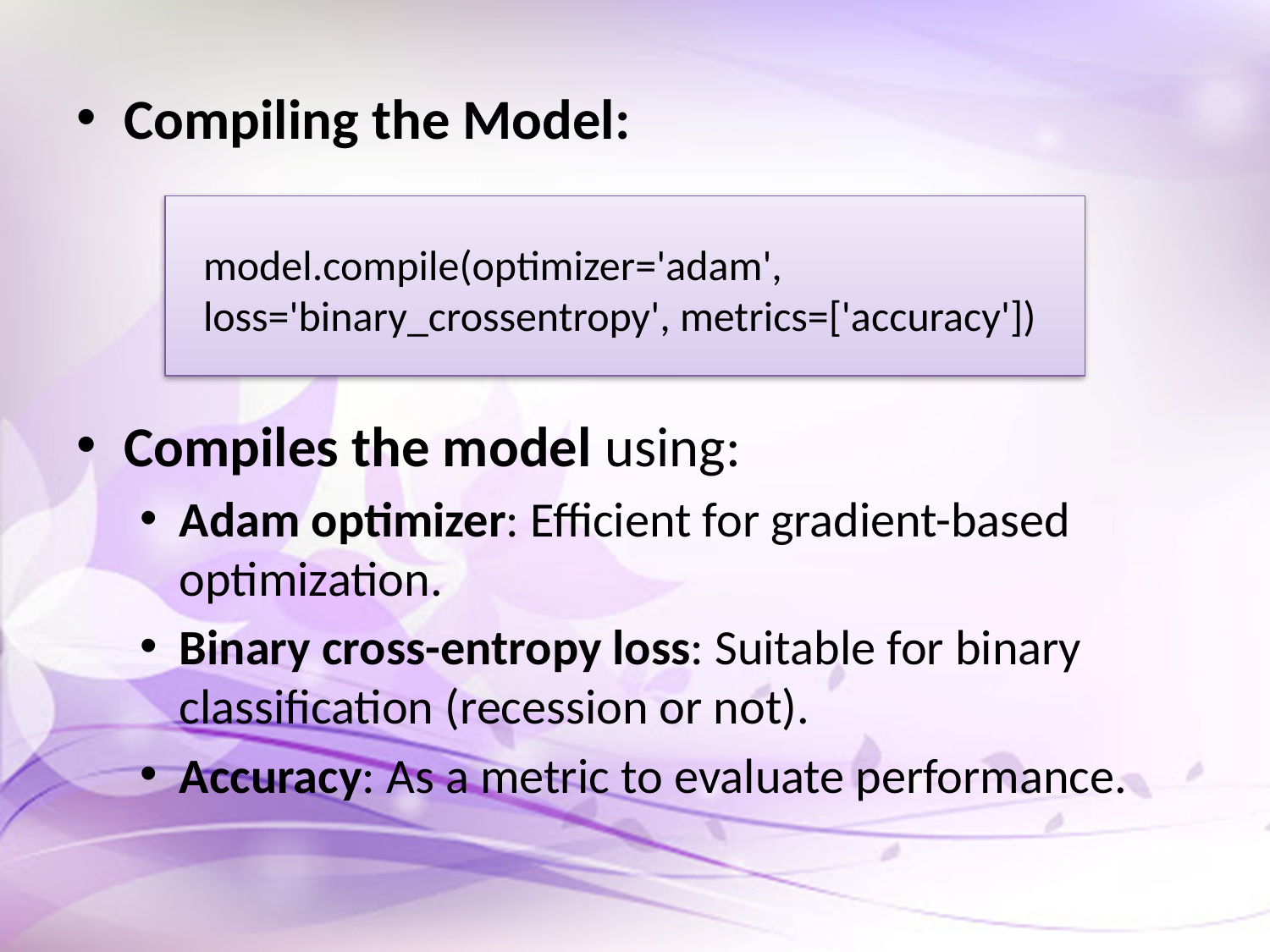

Compiling the Model:

model.compile(optimizer='adam', loss='binary_crossentropy', metrics=['accuracy'])

Compiles the model using:
Adam optimizer: Efficient for gradient-based optimization.
Binary cross-entropy loss: Suitable for binary classification (recession or not).
Accuracy: As a metric to evaluate performance.